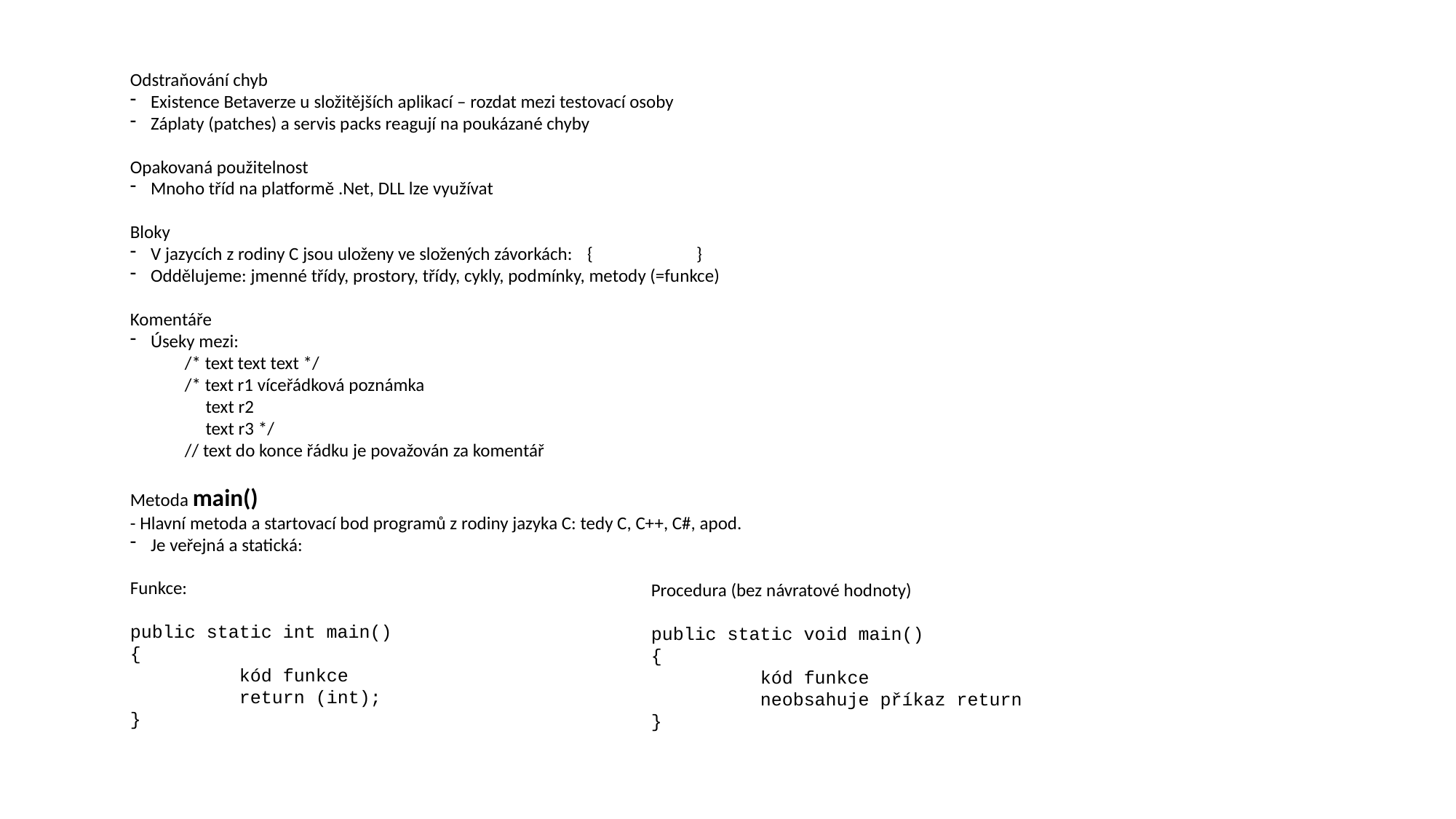

Odstraňování chyb
Existence Betaverze u složitějších aplikací – rozdat mezi testovací osoby
Záplaty (patches) a servis packs reagují na poukázané chyby

Opakovaná použitelnost
Mnoho tříd na platformě .Net, DLL lze využívat

Bloky
V jazycích z rodiny C jsou uloženy ve složených závorkách:	{	}
Oddělujeme: jmenné třídy, prostory, třídy, cykly, podmínky, metody (=funkce)

Komentáře
Úseky mezi:
/* text text text */
/* text r1 víceřádková poznámka
     text r2
     text r3 */
// text do konce řádku je považován za komentář

Metoda main()
- Hlavní metoda a startovací bod programů z rodiny jazyka C: tedy C, C++, C#, apod.
Je veřejná a statická:

Funkce:

public static int main()
{
	kód funkce
	return (int);
}

Procedura (bez návratové hodnoty)

public static void main()
{
	kód funkce
	neobsahuje příkaz return
}